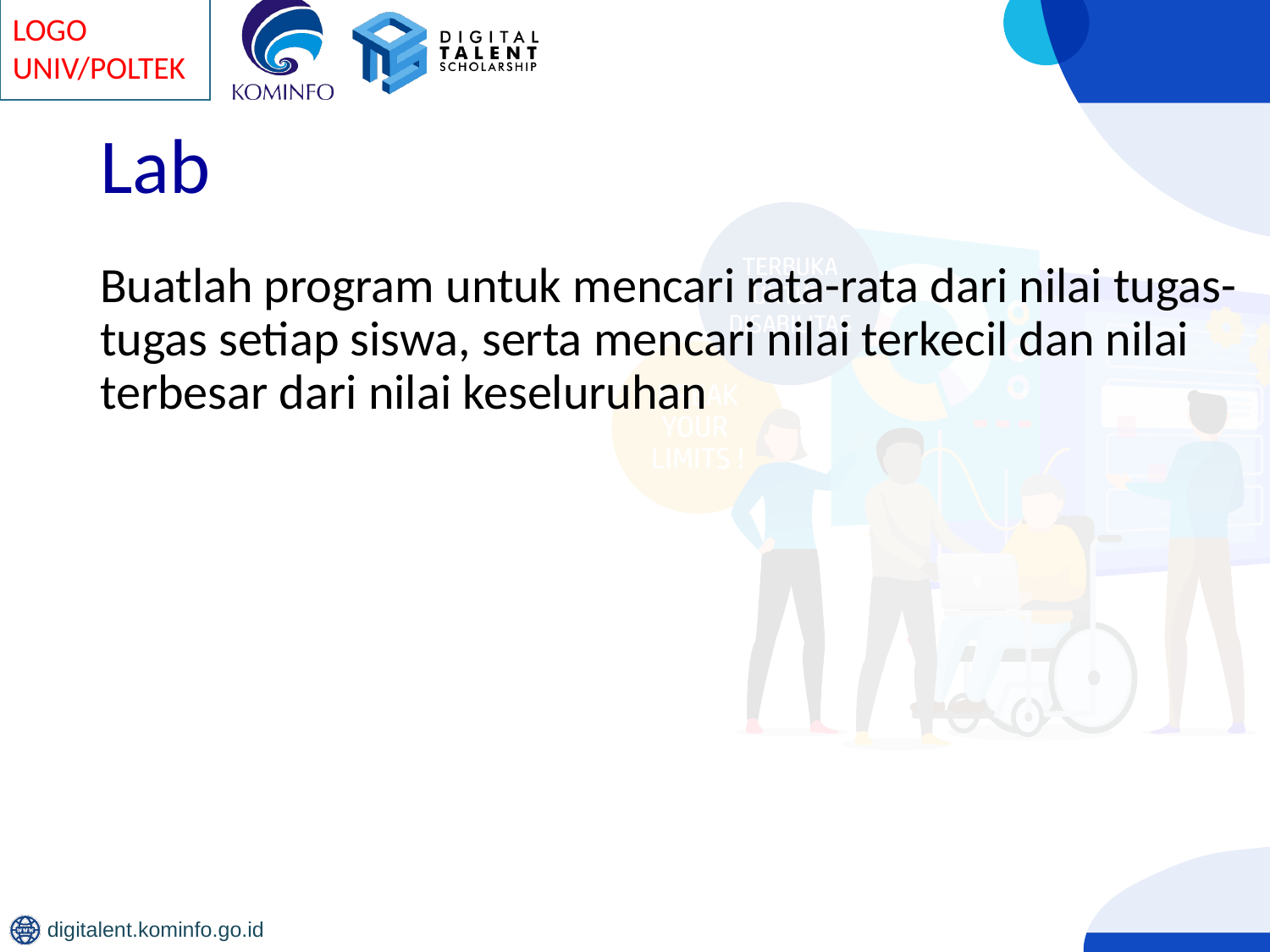

# Lab
Buatlah program untuk mencari rata-rata dari nilai tugas-tugas setiap siswa, serta mencari nilai terkecil dan nilai terbesar dari nilai keseluruhan